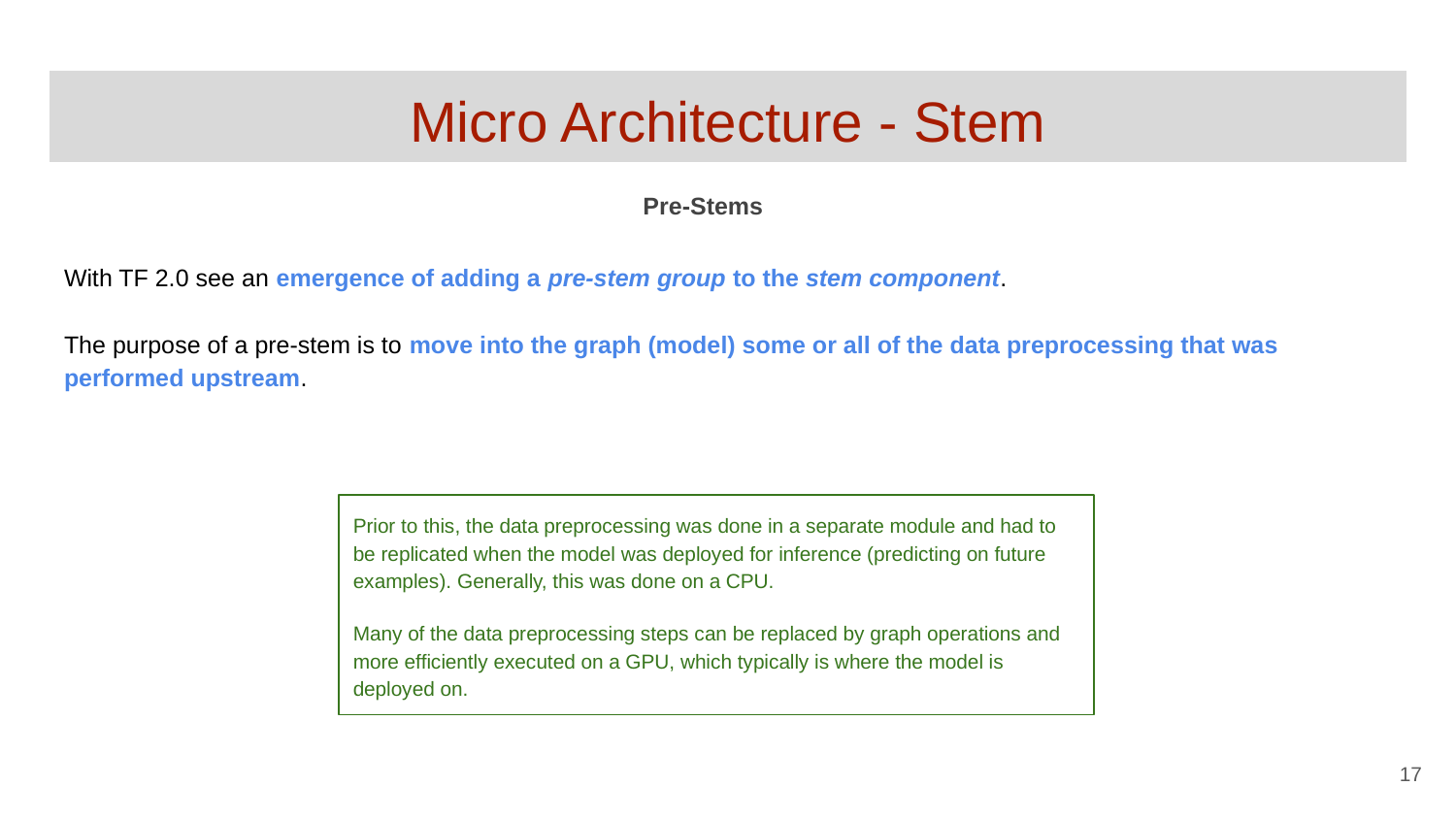

# Micro Architecture - Stem
Pre-Stems
With TF 2.0 see an emergence of adding a pre-stem group to the stem component.

The purpose of a pre-stem is to move into the graph (model) some or all of the data preprocessing that was performed upstream.

Prior to this, the data preprocessing was done in a separate module and had to be replicated when the model was deployed for inference (predicting on future examples). Generally, this was done on a CPU.
Many of the data preprocessing steps can be replaced by graph operations and more efficiently executed on a GPU, which typically is where the model is deployed on.
17